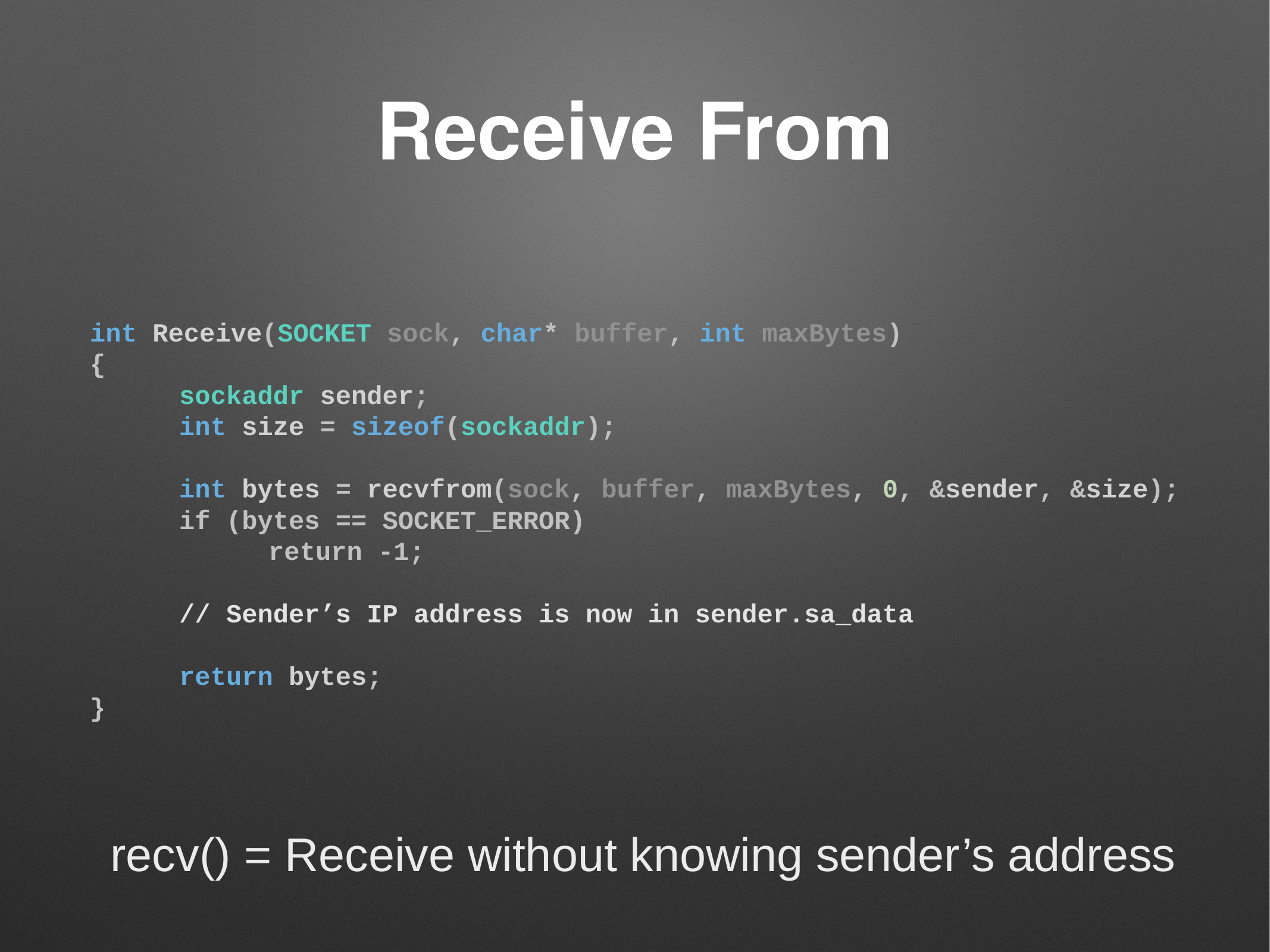

# Receive From
int Receive(SOCKET sock, char* buffer, int maxBytes)
{
	sockaddr sender;
	int size = sizeof(sockaddr);

	int bytes = recvfrom(sock, buffer, maxBytes, 0, &sender, &size);
	if (bytes == SOCKET_ERROR)
		return -1;

	// Sender’s IP address is now in sender.sa_data

	return bytes;
}
recv() = Receive without knowing sender’s address